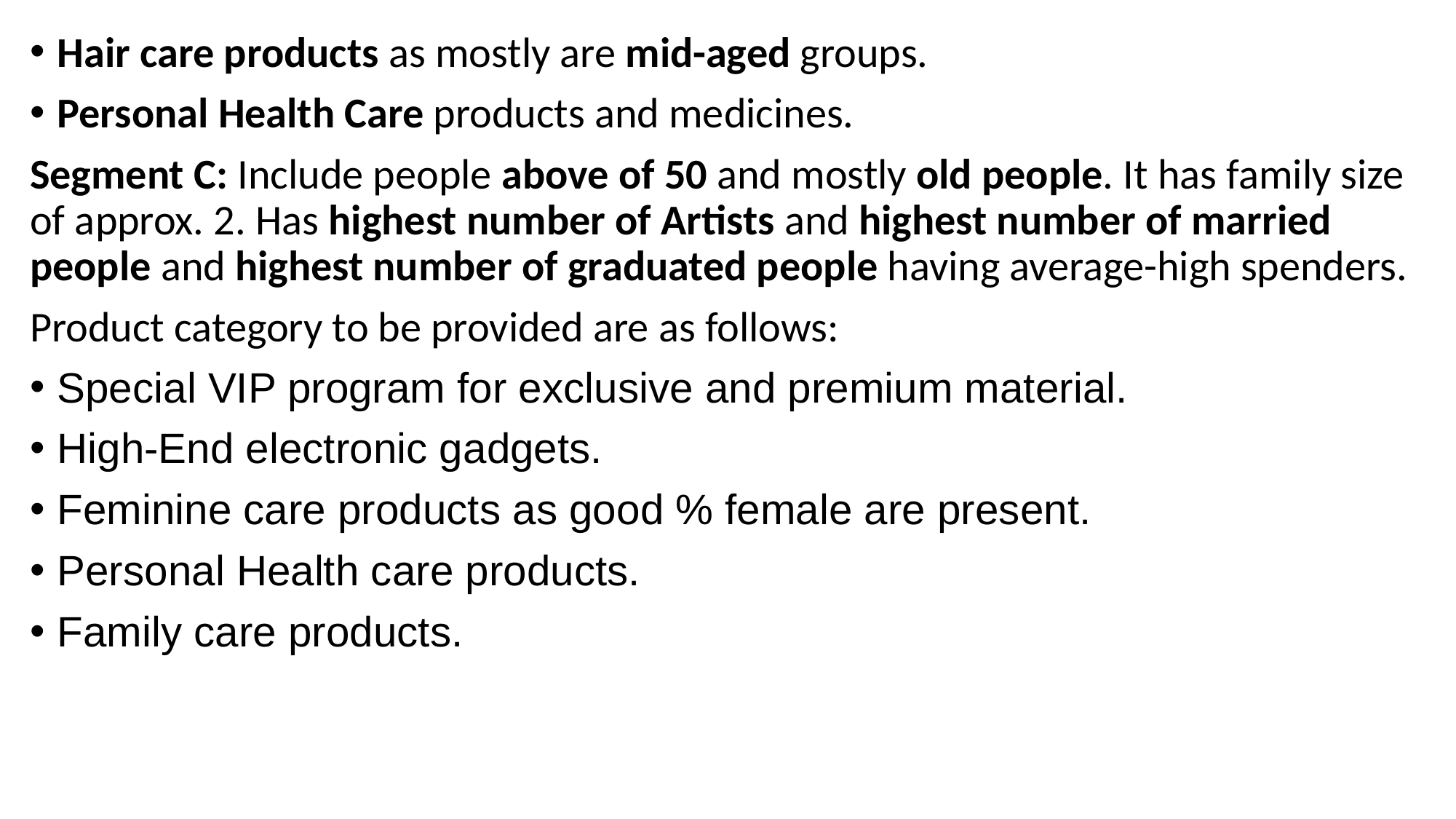

Hair care products as mostly are mid-aged groups.
Personal Health Care products and medicines.
Segment C: Include people above of 50 and mostly old people. It has family size of approx. 2. Has highest number of Artists and highest number of married people and highest number of graduated people having average-high spenders.
Product category to be provided are as follows:
Special VIP program for exclusive and premium material.
High-End electronic gadgets.
Feminine care products as good % female are present.
Personal Health care products.
Family care products.